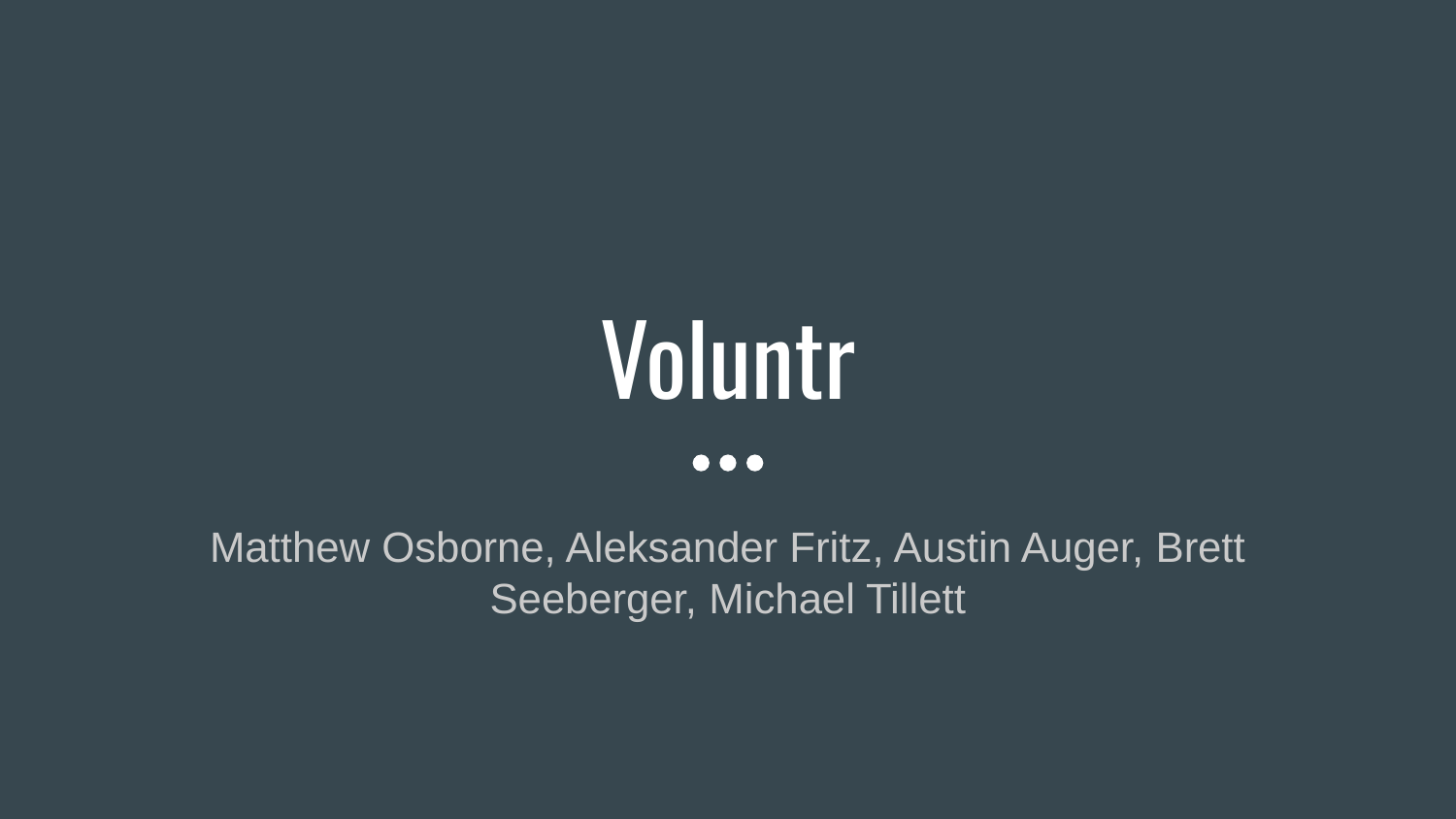

# Voluntr
Matthew Osborne, Aleksander Fritz, Austin Auger, Brett Seeberger, Michael Tillett